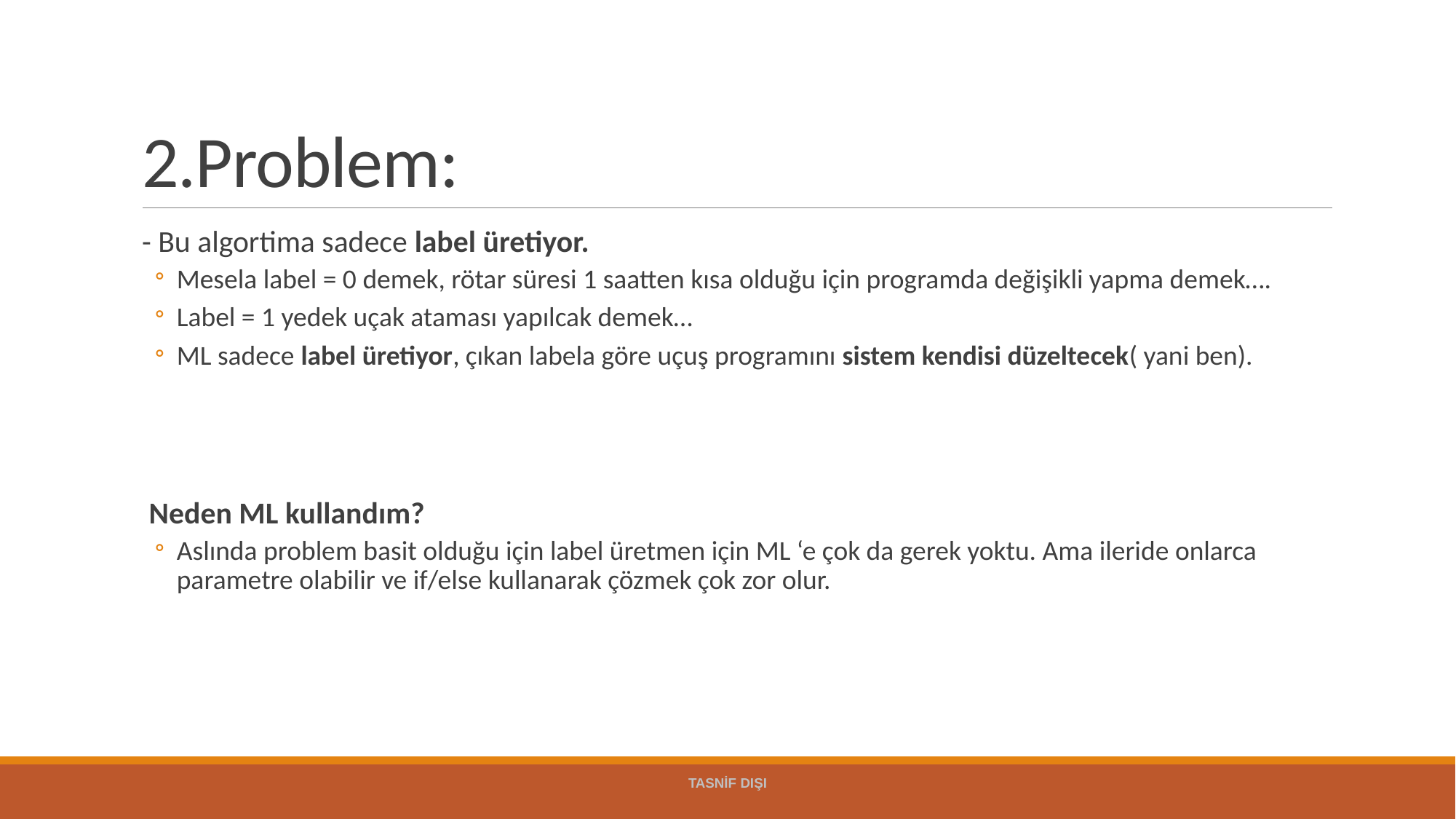

# 2.Problem:
- Bu algortima sadece label üretiyor.
Mesela label = 0 demek, rötar süresi 1 saatten kısa olduğu için programda değişikli yapma demek….
Label = 1 yedek uçak ataması yapılcak demek…
ML sadece label üretiyor, çıkan labela göre uçuş programını sistem kendisi düzeltecek( yani ben).

 Neden ML kullandım?
Aslında problem basit olduğu için label üretmen için ML ‘e çok da gerek yoktu. Ama ileride onlarca parametre olabilir ve if/else kullanarak çözmek çok zor olur.
TASNİF DIŞI